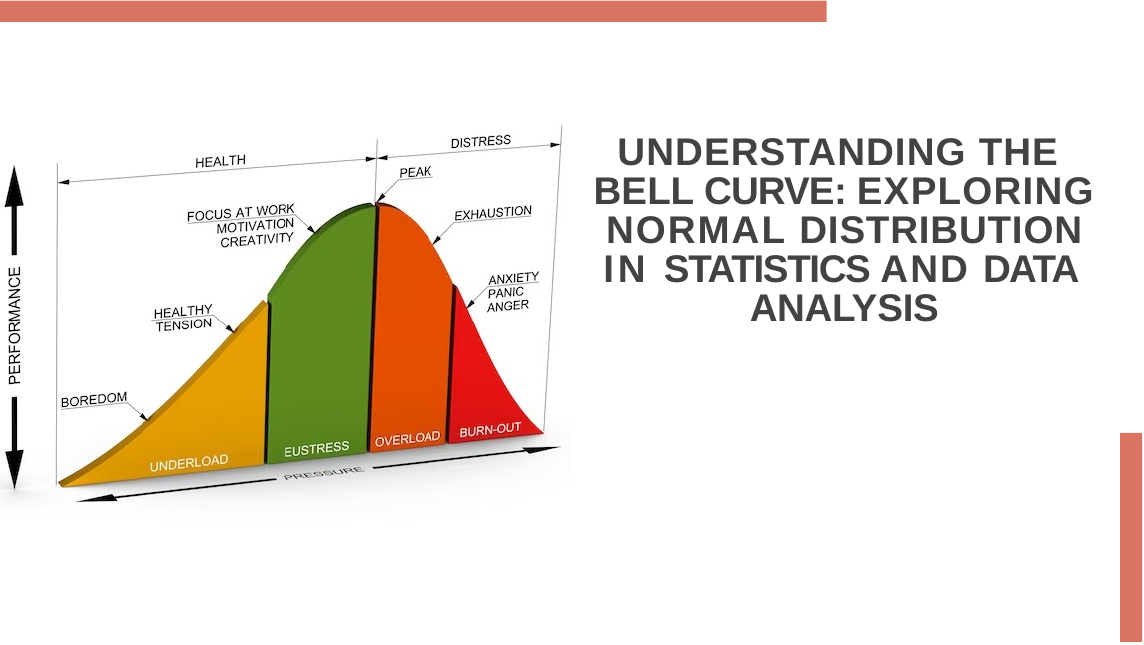

# UNDERSTANDING THE  BELL CURVE: EXPLORING  NORMAL DISTRIBUTION  IN STATISTICS AND DATA  ANALYSIS